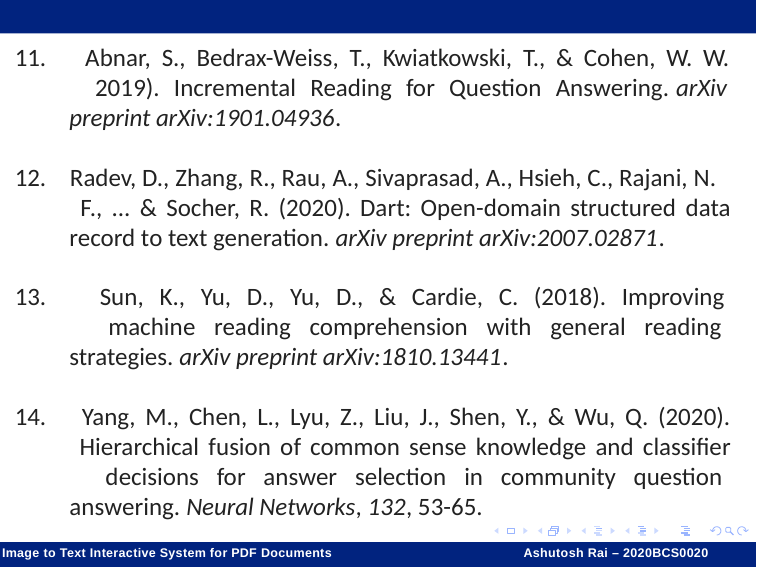

Abnar, S., Bedrax-Weiss, T., Kwiatkowski, T., & Cohen, W. W.
   2019). Incremental Reading for Question Answering. arXiv
   preprint arXiv:1901.04936.

   Radev, D., Zhang, R., Rau, A., Sivaprasad, A., Hsieh, C., Rajani, N.
   F., ... & Socher, R. (2020). Dart: Open-domain structured data
   record to text generation. arXiv preprint arXiv:2007.02871.

   Sun, K., Yu, D., Yu, D., & Cardie, C. (2018). Improving
   machine reading comprehension with general reading
   strategies. arXiv preprint arXiv:1810.13441.

   Yang, M., Chen, L., Lyu, Z., Liu, J., Shen, Y., & Wu, Q. (2020).
   Hierarchical fusion of common sense knowledge and classifier
   decisions for answer selection in community question
   answering. Neural Networks, 132, 53-65.

Image to Text Interactive System for PDF Documents 	                   Ashutosh Rai – 2020BCS0020	 Ashutosh Rai – 2020BCS0020